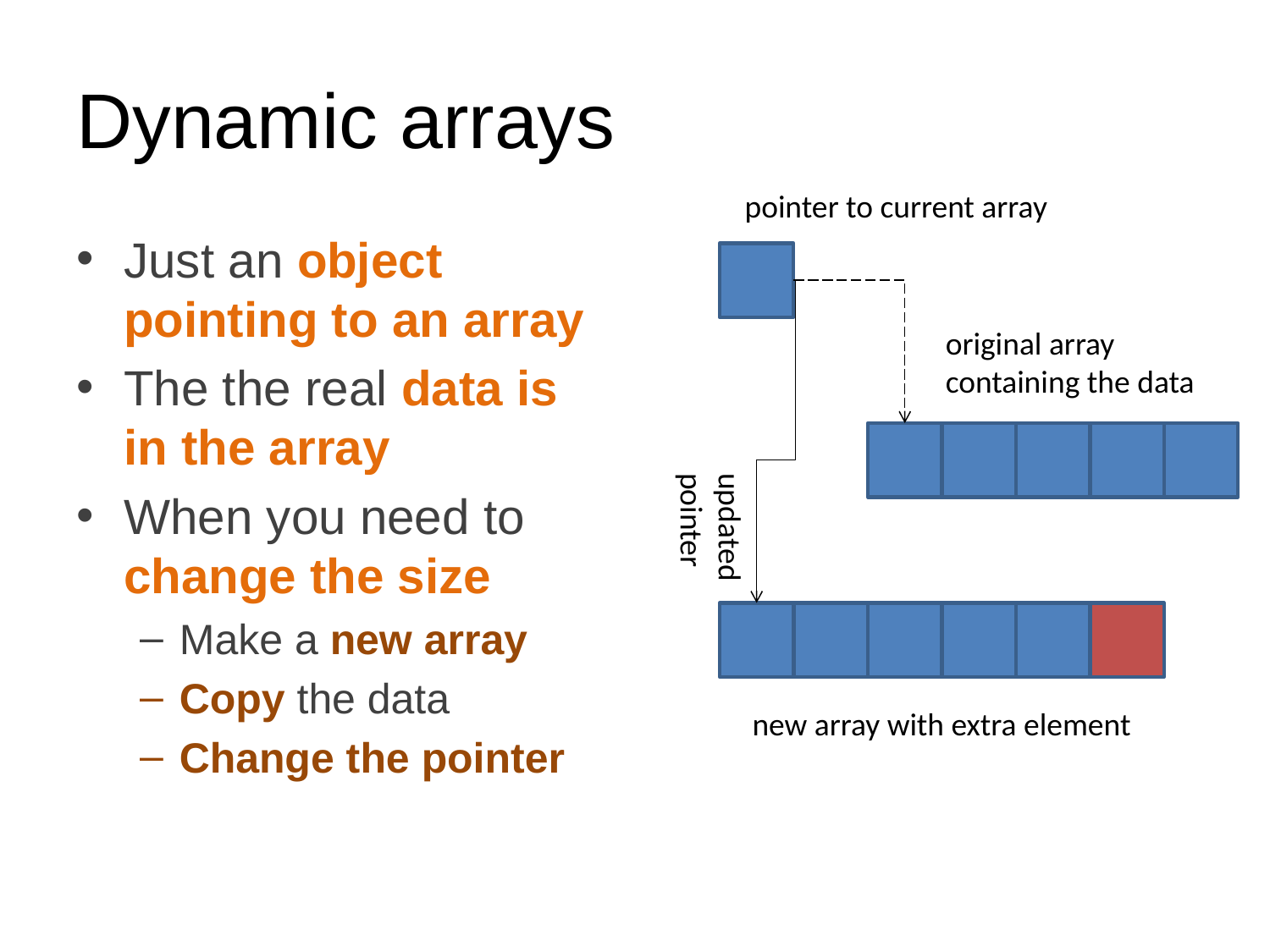

# Dynamic arrays
pointer to current array
Just an object pointing to an array
The the real data is in the array
When you need to change the size
Make a new array
Copy the data
Change the pointer

original array
containing the data

updated
pointer

new array with extra element